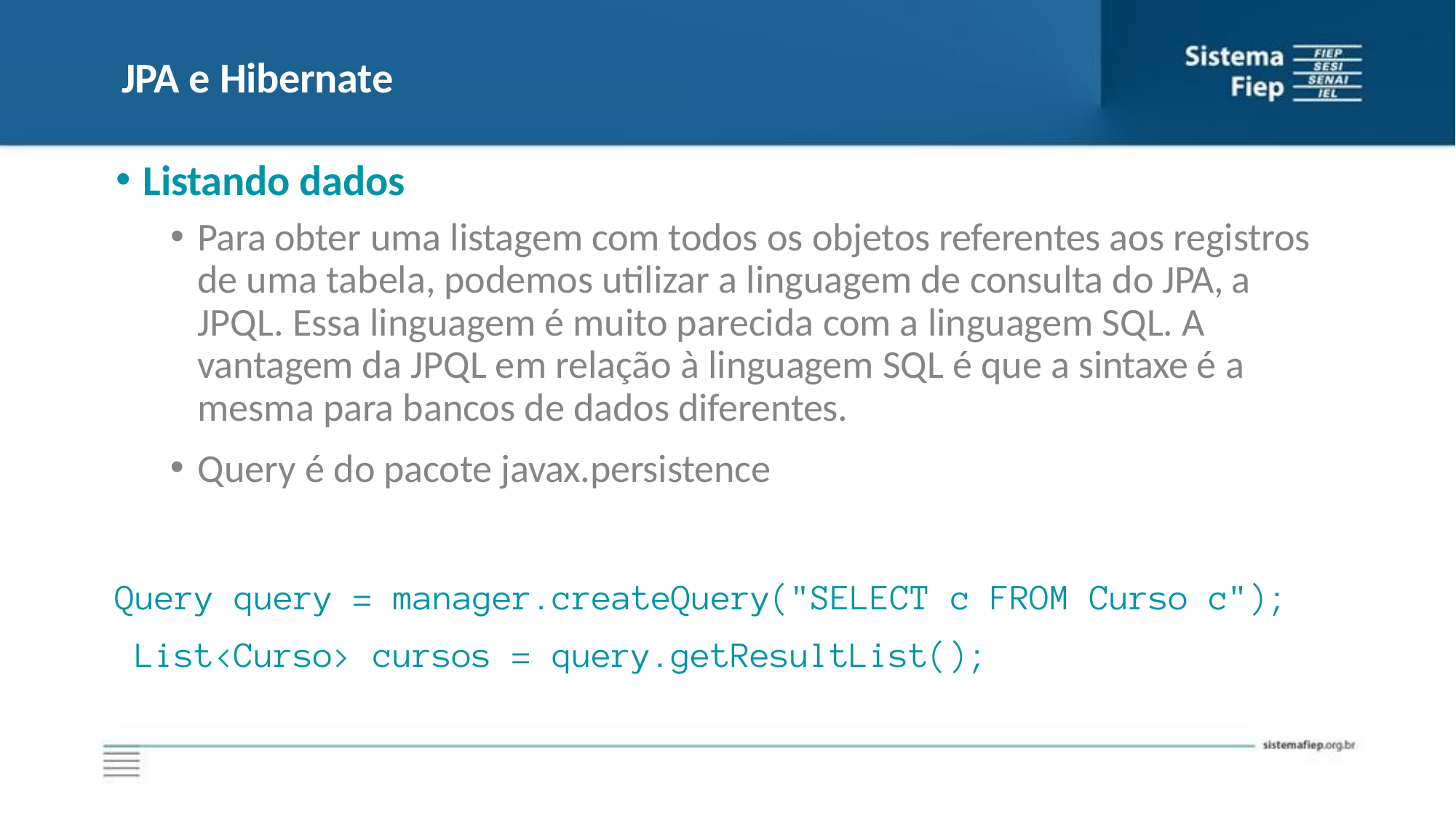

# JPA e Hibernate
Listando dados
Para obter uma listagem com todos os objetos referentes aos registros  de uma tabela, podemos utilizar a linguagem de consulta do JPA, a  JPQL. Essa linguagem é muito parecida com a linguagem SQL. A  vantagem da JPQL em relação à linguagem SQL é que a sintaxe é a  mesma para bancos de dados diferentes.
Query é do pacote javax.persistence

Query query = manager.createQuery("SELECT c FROM Curso c");  List<Curso> cursos = query.getResultList();